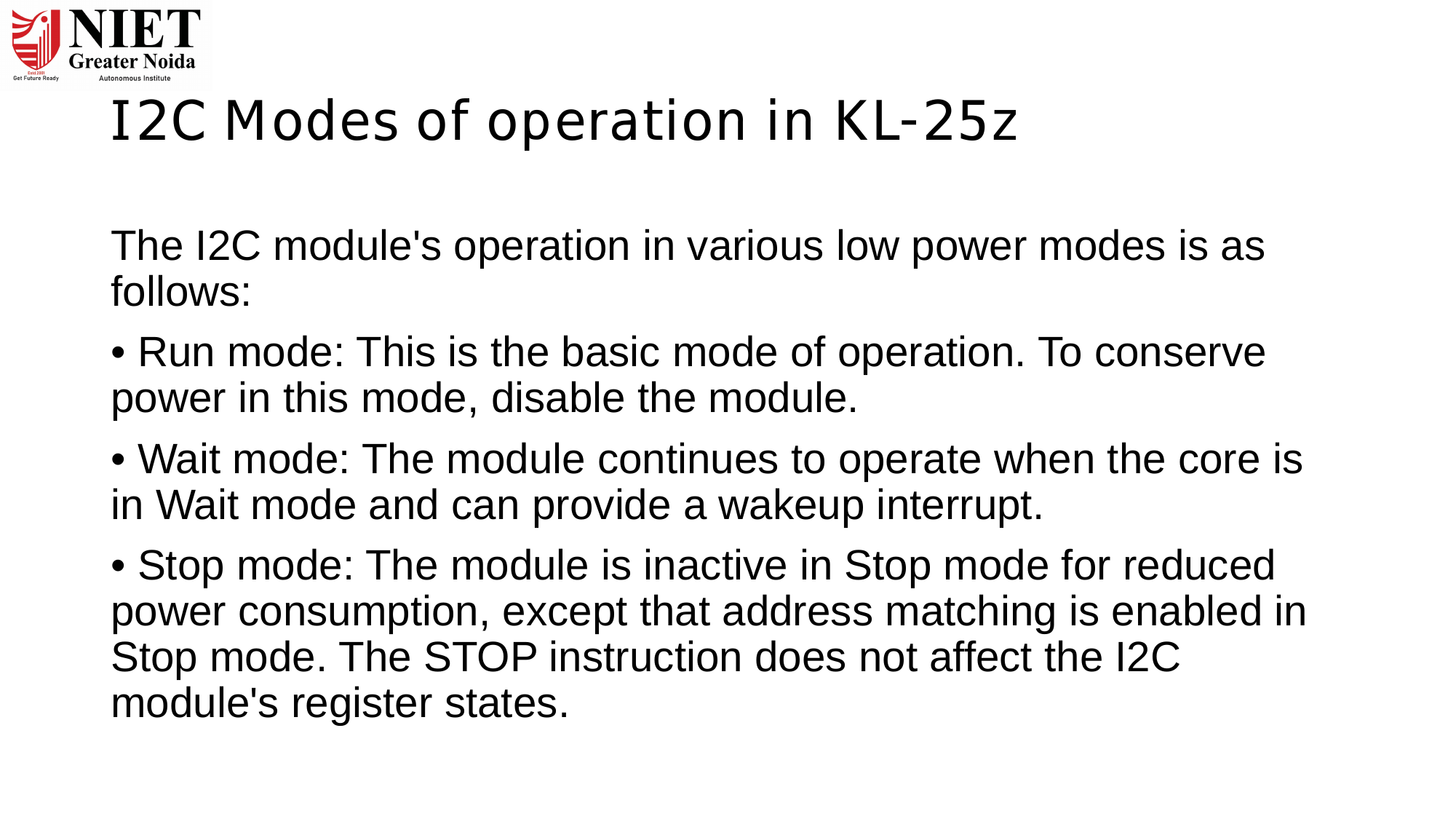

# I2C Modes of operation in KL-25z
The I2C module's operation in various low power modes is as follows:
• Run mode: This is the basic mode of operation. To conserve power in this mode, disable the module.
• Wait mode: The module continues to operate when the core is in Wait mode and can provide a wakeup interrupt.
• Stop mode: The module is inactive in Stop mode for reduced power consumption, except that address matching is enabled in Stop mode. The STOP instruction does not affect the I2C module's register states.